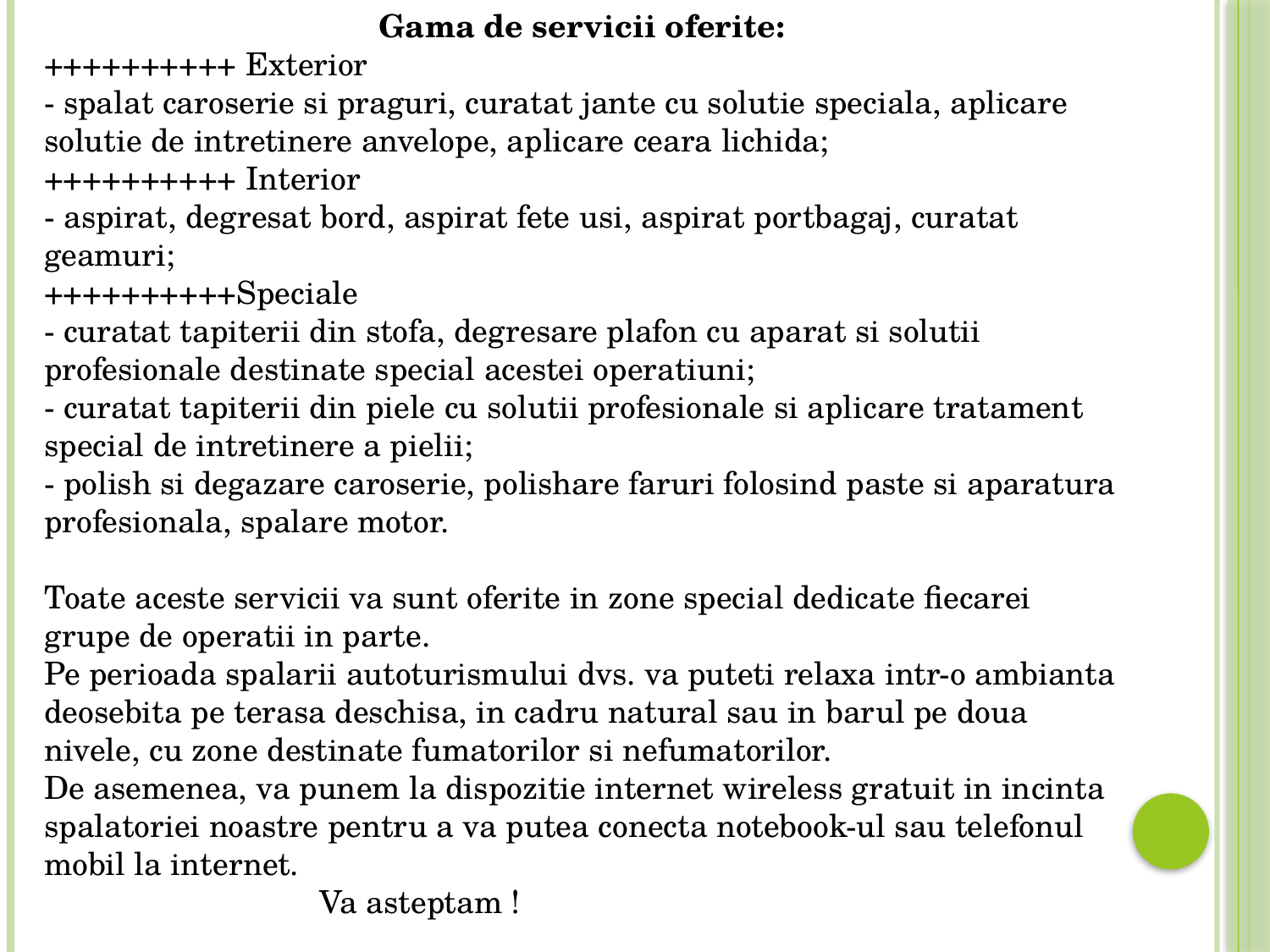

Gama de servicii oferite:
++++++++++ Exterior
- spalat caroserie si praguri, curatat jante cu solutie speciala, aplicare solutie de intretinere anvelope, aplicare ceara lichida;
++++++++++ Interior
- aspirat, degresat bord, aspirat fete usi, aspirat portbagaj, curatat geamuri;
++++++++++Speciale
- curatat tapiterii din stofa, degresare plafon cu aparat si solutii profesionale destinate special acestei operatiuni;
- curatat tapiterii din piele cu solutii profesionale si aplicare tratament special de intretinere a pielii;
- polish si degazare caroserie, polishare faruri folosind paste si aparatura profesionala, spalare motor.

Toate aceste servicii va sunt oferite in zone special dedicate fiecarei grupe de operatii in parte.
Pe perioada spalarii autoturismului dvs. va puteti relaxa intr-o ambianta deosebita pe terasa deschisa, in cadru natural sau in barul pe doua nivele, cu zone destinate fumatorilor si nefumatorilor.
De asemenea, va punem la dispozitie internet wireless gratuit in incinta spalatoriei noastre pentru a va putea conecta notebook-ul sau telefonul mobil la internet.
                               Va asteptam !